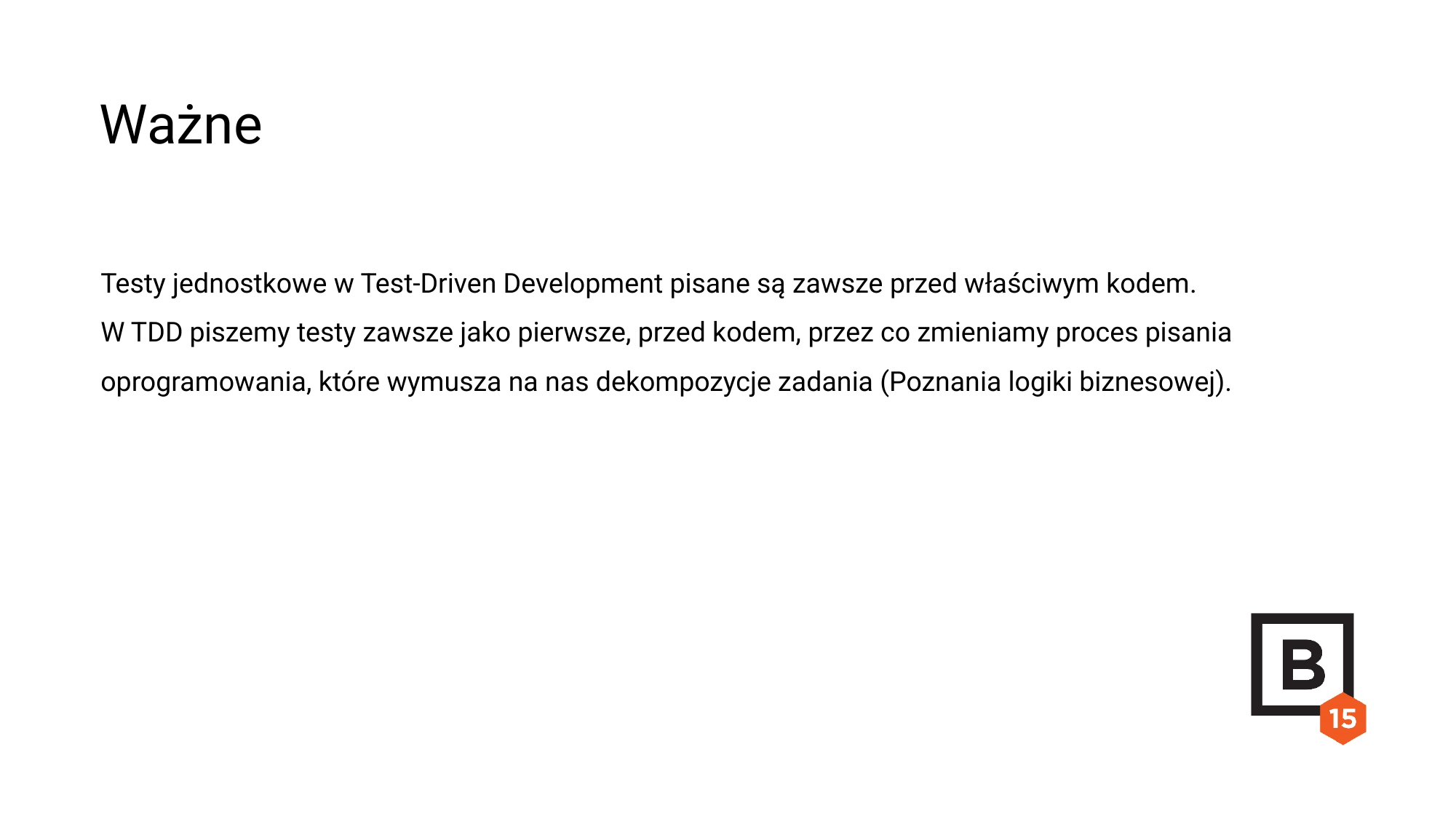

Ważne

Testy jednostkowe w Test-Driven Development pisane są zawsze przed właściwym kodem.  
W TDD piszemy testy zawsze jako pierwsze, przed kodem, przez co zmieniamy proces pisania oprogramowania, które wymusza na nas dekompozycje zadania (Poznania logiki biznesowej).